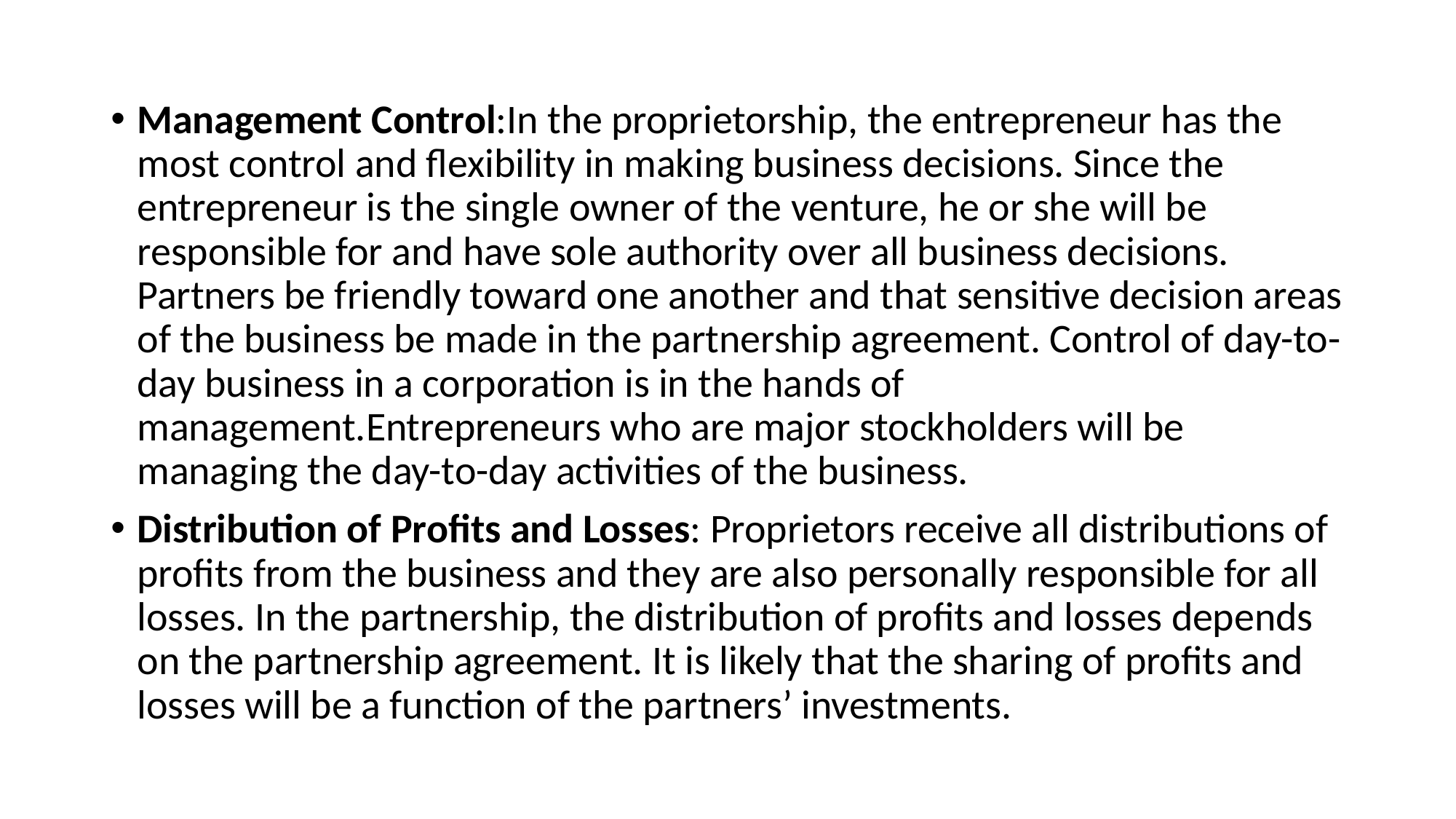

Management Control:In the proprietorship, the entrepreneur has the most control and flexibility in making business decisions. Since the entrepreneur is the single owner of the venture, he or she will be responsible for and have sole authority over all business decisions. Partners be friendly toward one another and that sensitive decision areas of the business be made in the partnership agreement. Control of day-to-day business in a corporation is in the hands of management.Entrepreneurs who are major stockholders will be managing the day-to-day activities of the business.
Distribution of Profits and Losses: Proprietors receive all distributions of profits from the business and they are also personally responsible for all losses. In the partnership, the distribution of profits and losses depends on the partnership agreement. It is likely that the sharing of profits and losses will be a function of the partners’ investments.